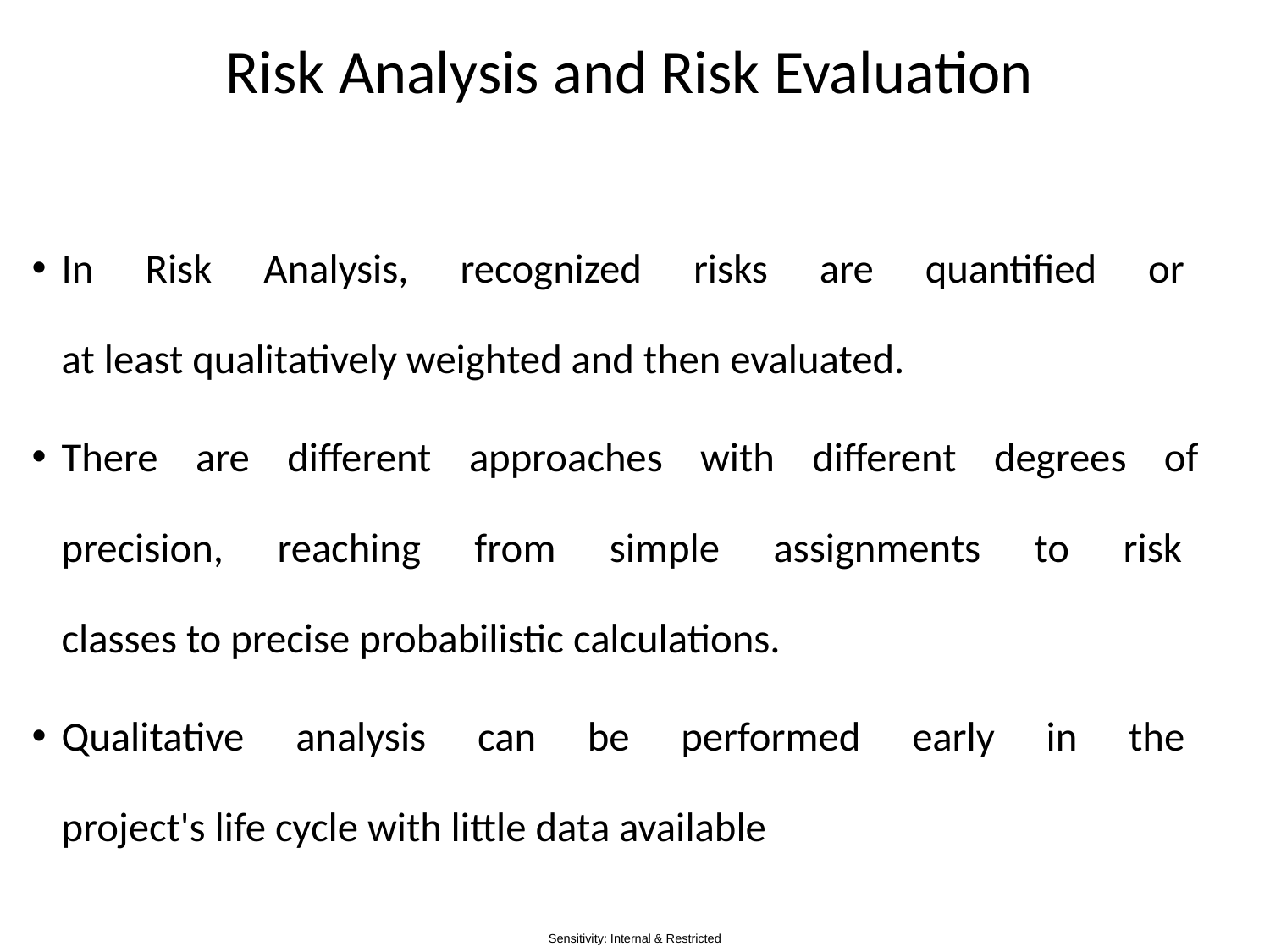

# Risk Analysis and Risk Evaluation
In Risk Analysis, recognized risks are quantified or
at least qualitatively weighted and then evaluated.
There are different approaches with different degrees of
precision, reaching from simple assignments to risk
classes to precise probabilistic calculations.
Qualitative analysis can be performed early in the
project's life cycle with little data available